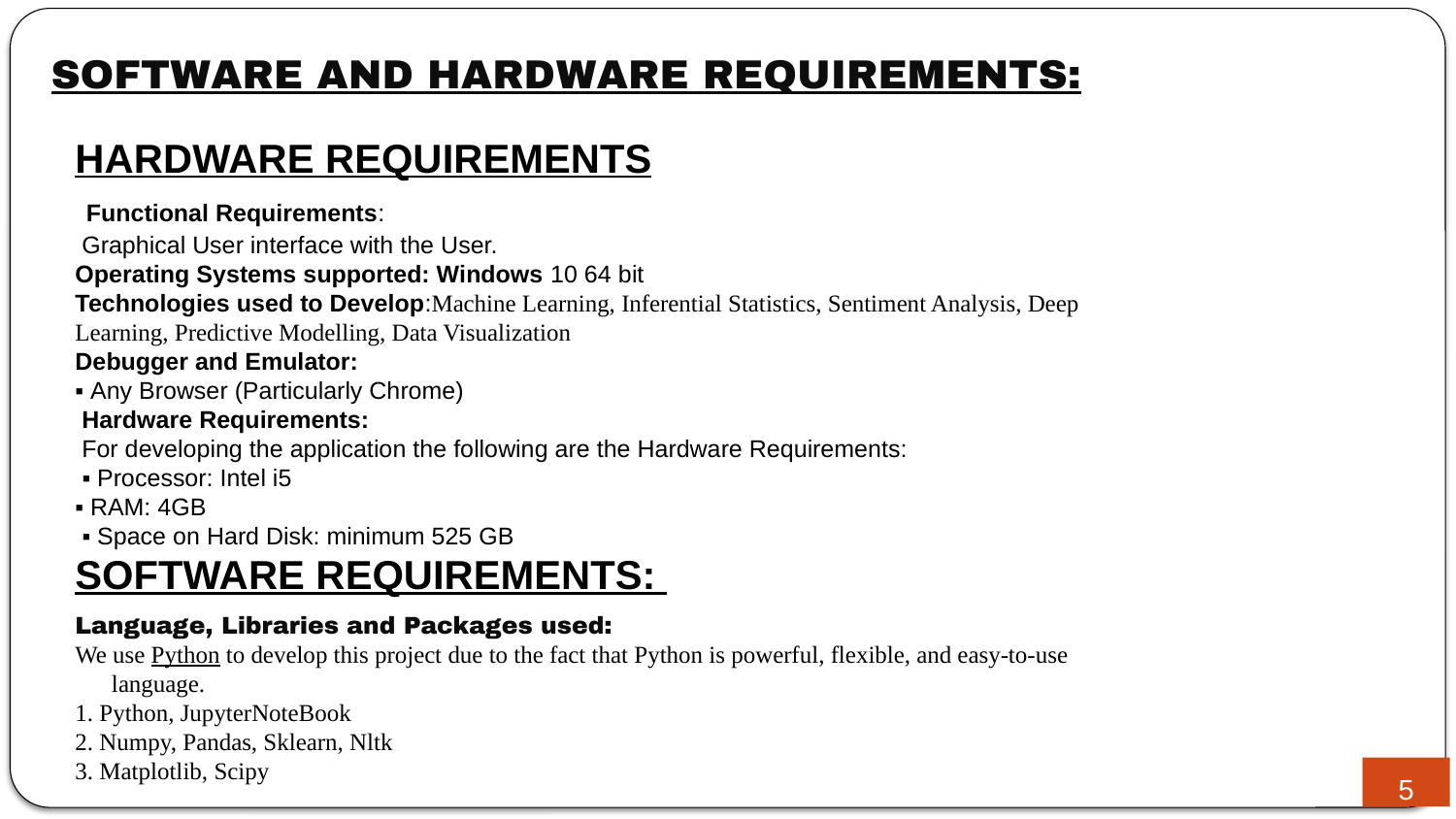

# SOFTWARE AND HARDWARE REQUIREMENTS:
HARDWARE REQUIREMENTS
 Functional Requirements:
 Graphical User interface with the User.
Operating Systems supported: Windows 10 64 bit
Technologies used to Develop:Machine Learning, Inferential Statistics, Sentiment Analysis, Deep Learning, Predictive Modelling, Data Visualization
Debugger and Emulator:
▪ Any Browser (Particularly Chrome)
 Hardware Requirements:
 For developing the application the following are the Hardware Requirements:
 ▪ Processor: Intel i5
▪ RAM: 4GB
 ▪ Space on Hard Disk: minimum 525 GB
SOFTWARE REQUIREMENTS:
Language, Libraries and Packages used:
We use Python to develop this project due to the fact that Python is powerful, flexible, and easy-to-use language.
1. Python, JupyterNoteBook
2. Numpy, Pandas, Sklearn, Nltk
3. Matplotlib, Scipy

5